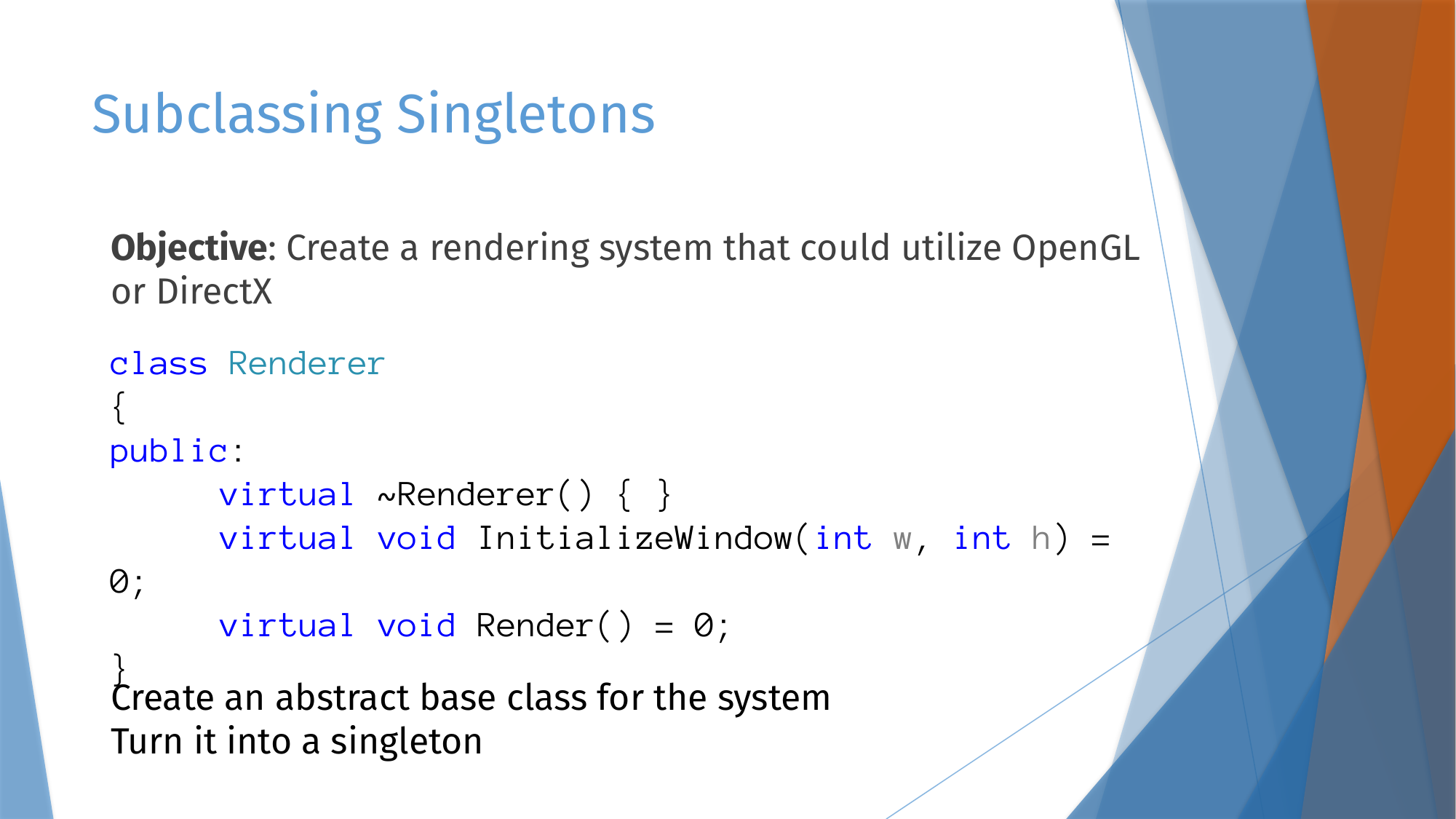

# Subclassing Singletons
Objective: Create a rendering system that could utilize OpenGL or DirectX
class Renderer
{
public:
	virtual ~Renderer() { }
	virtual void InitializeWindow(int w, int h) = 0;
	virtual void Render() = 0;
}
Create an abstract base class for the system
Turn it into a singleton